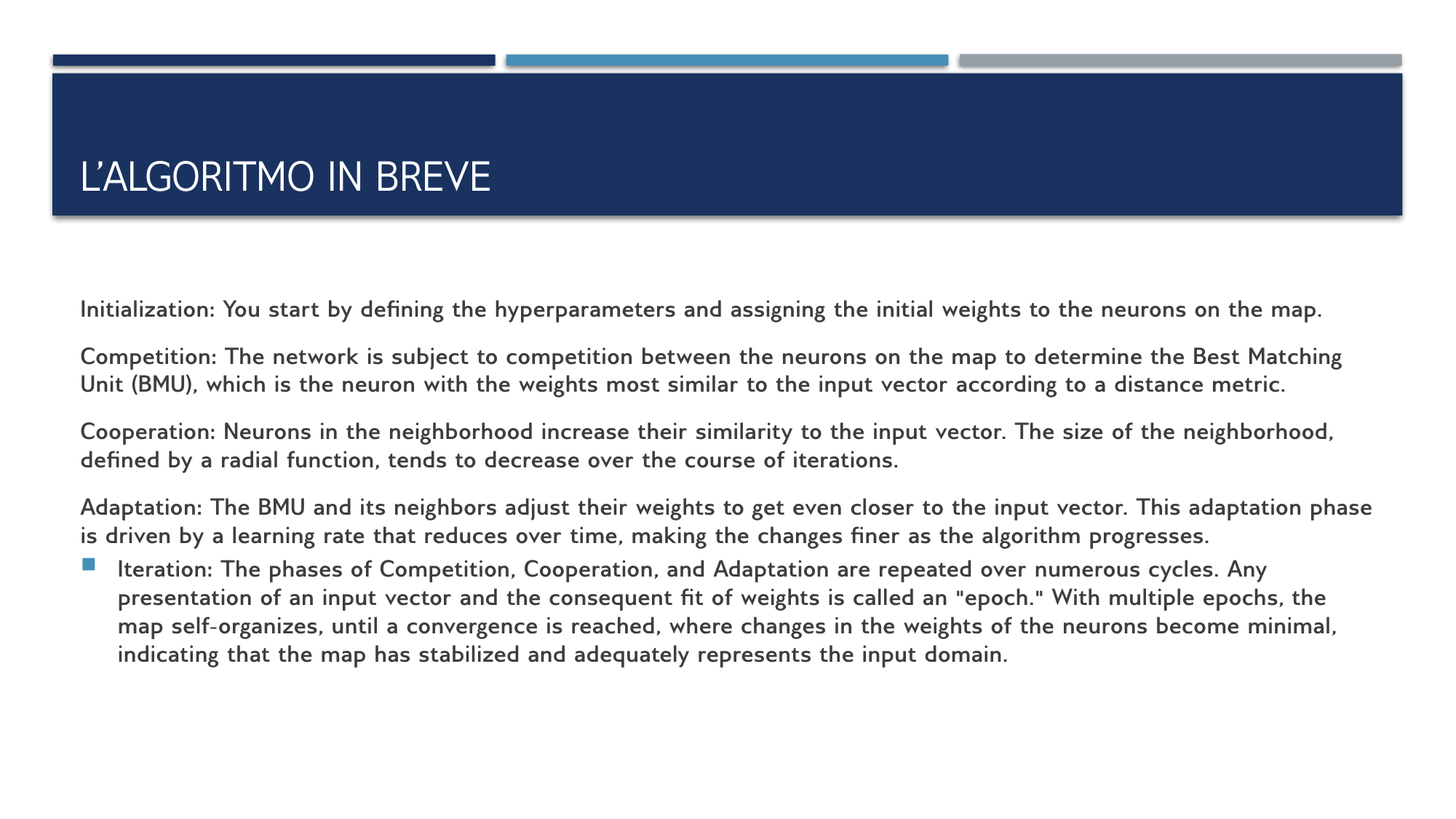

# L’algoritmo in breve
Initialization: You start by defining the hyperparameters and assigning the initial weights to the neurons on the map.
Competition: The network is subject to competition between the neurons on the map to determine the Best Matching Unit (BMU), which is the neuron with the weights most similar to the input vector according to a distance metric.
Cooperation: Neurons in the neighborhood increase their similarity to the input vector. The size of the neighborhood, defined by a radial function, tends to decrease over the course of iterations.
Adaptation: The BMU and its neighbors adjust their weights to get even closer to the input vector. This adaptation phase is driven by a learning rate that reduces over time, making the changes finer as the algorithm progresses.
Iteration: The phases of Competition, Cooperation, and Adaptation are repeated over numerous cycles. Any presentation of an input vector and the consequent fit of weights is called an "epoch." With multiple epochs, the map self-organizes, until a convergence is reached, where changes in the weights of the neurons become minimal, indicating that the map has stabilized and adequately represents the input domain.